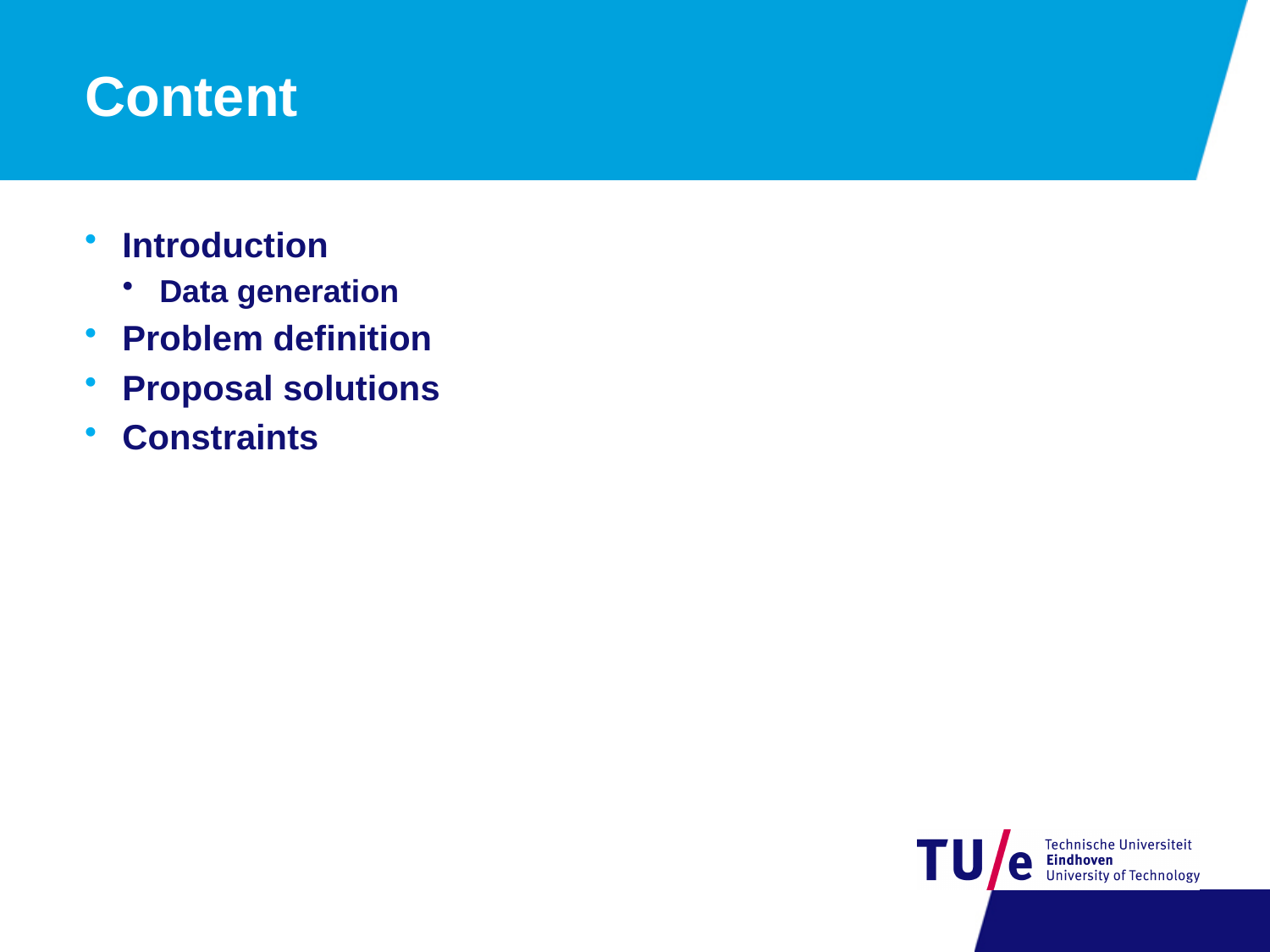

# Content
Introduction
Data generation
Problem definition
Proposal solutions
Constraints